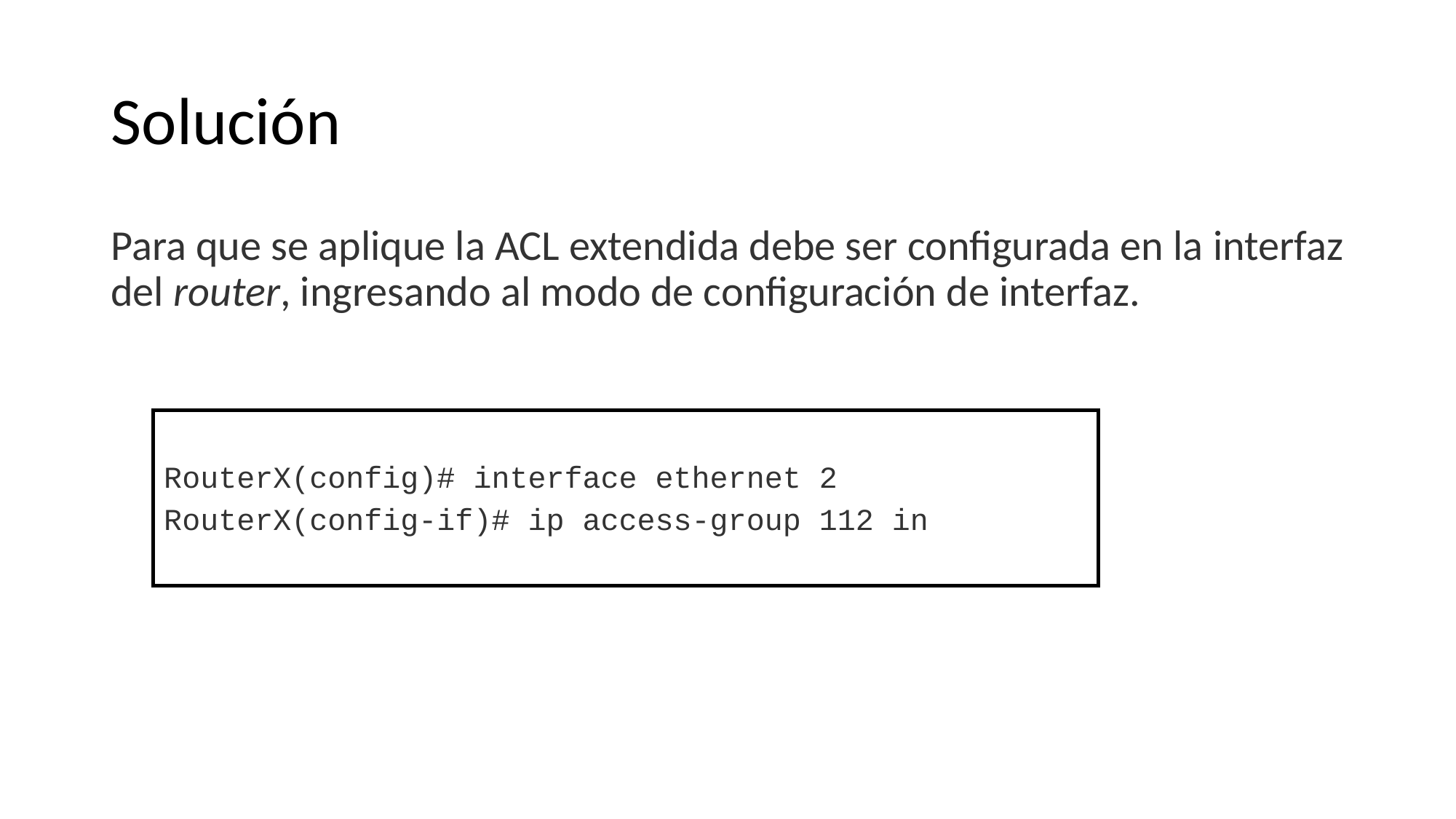

# Solución
Para que se aplique la ACL extendida debe ser configurada en la interfaz del router, ingresando al modo de configuración de interfaz.

RouterX(config)# interface ethernet 2
RouterX(config-if)# ip access-group 112 in